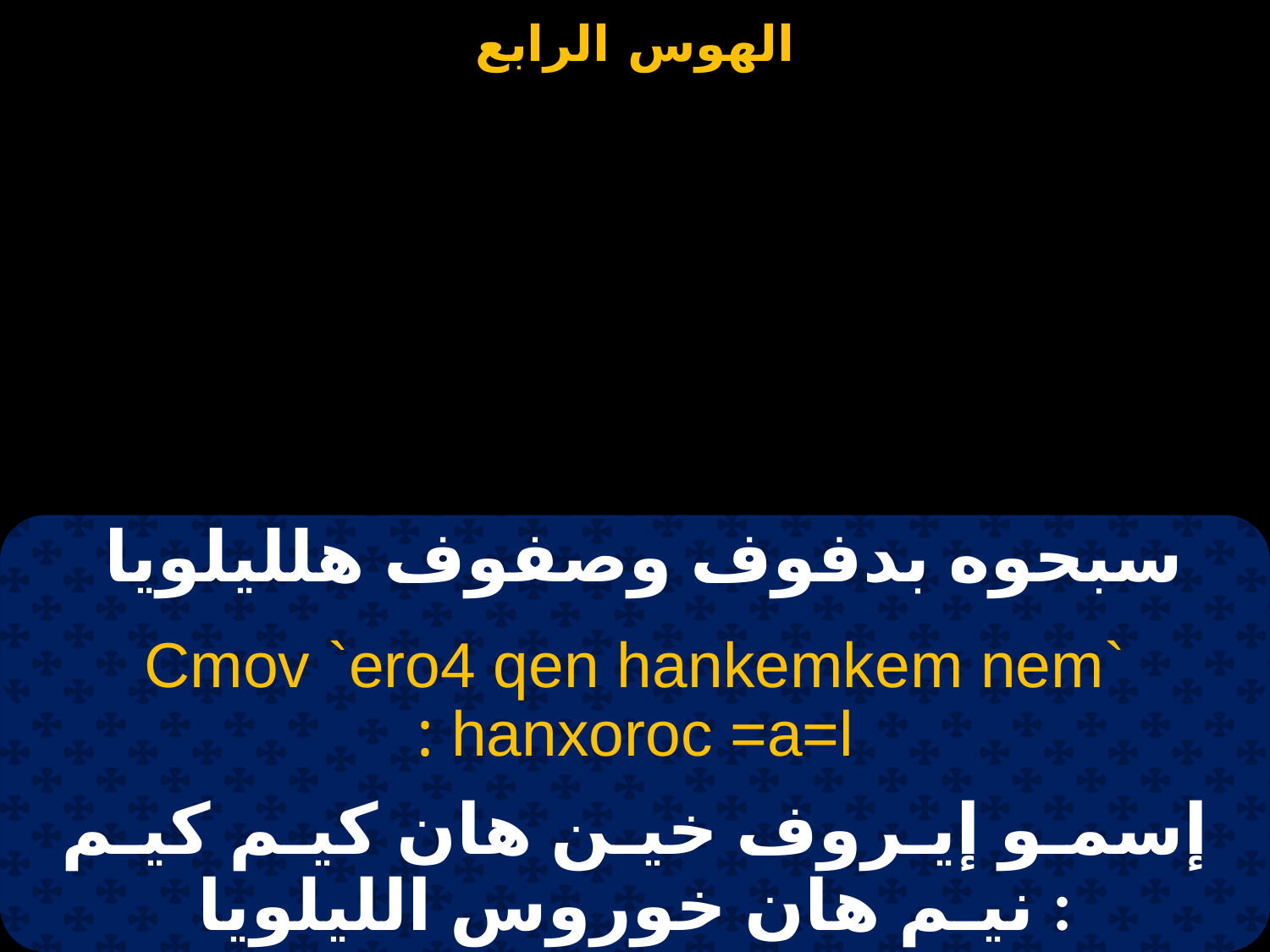

سبحوه بدفوف وصفوف هلليلويا
`Cmov `ero4 qen hankemkem nem hanxoroc =a=l :
إسمـو إيـروف خيـن هان كيـم كيـم نيـم هان خوروس الليلويا :